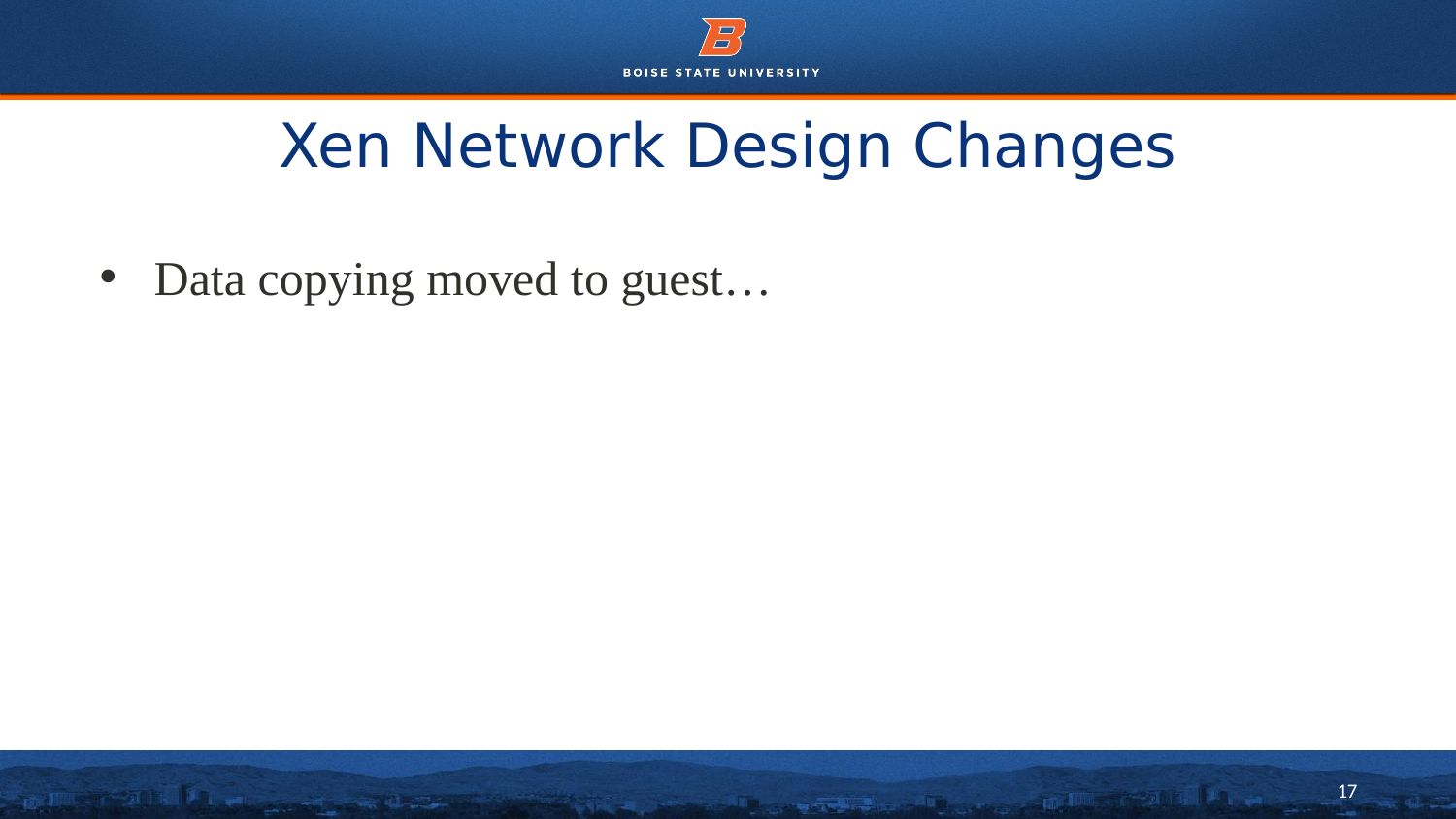

# Xen Network Design Changes

Data copying moved to guest…